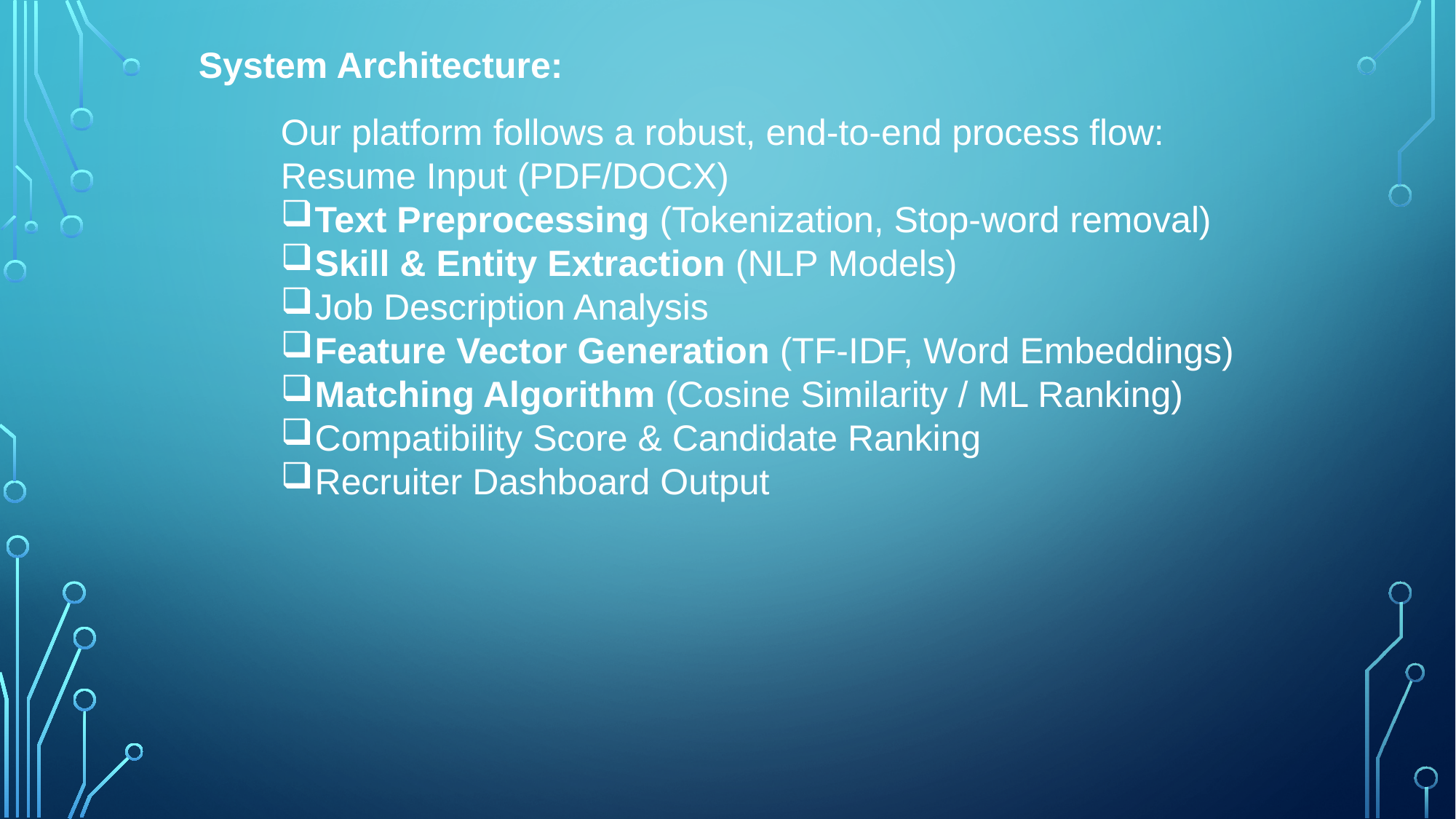

System Architecture:
Our platform follows a robust, end-to-end process flow:
Resume Input (PDF/DOCX)
Text Preprocessing (Tokenization, Stop-word removal)
Skill & Entity Extraction (NLP Models)
Job Description Analysis
Feature Vector Generation (TF-IDF, Word Embeddings)
Matching Algorithm (Cosine Similarity / ML Ranking)
Compatibility Score & Candidate Ranking
Recruiter Dashboard Output